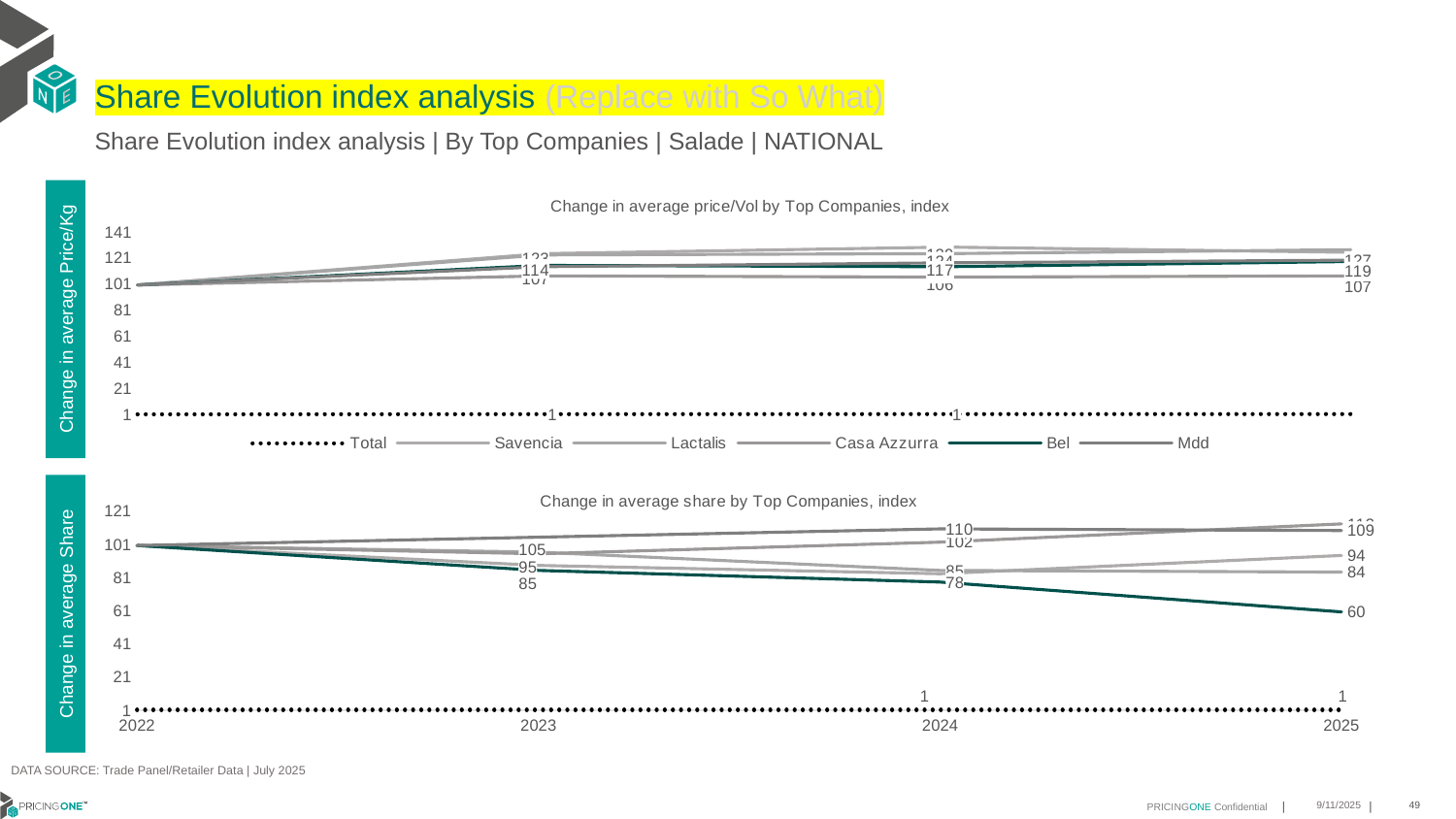

# Share Evolution index analysis (Replace with So What)
Share Evolution index analysis | By Top Companies | Salade | NATIONAL

### Chart: Change in average price/Vol by Top Companies, index

| Category | Total | Savencia | Lactalis | Casa Azzurra | Bel | Mdd |
|---|---|---|---|---|---|---|
| 2022 | 1.0 | 100.0 | 100.0 | 100.0 | 100.0 | 100.0 |
| 2023 | 1.1400122314807737 | 124.0 | 123.0 | 107.0 | 115.0 | 114.0 |
| 2024 | 1.1574898708049843 | 129.0 | 124.0 | 106.0 | 114.0 | 117.0 |
| 2025 | 1.1901039675865759 | 125.0 | 127.0 | 107.0 | 118.0 | 119.0 |
Change in average Price/Kg

### Chart: Change in average share by Top Companies, index

| Category | Total | Savencia | Lactalis | Casa Azzurra | Bel | Mdd |
|---|---|---|---|---|---|---|
| 2022 | 1.0 | 100.0 | 100.0 | 100.0 | 100.0 | 100.0 |
| 2023 | 1.0 | 88.0 | 96.0 | 95.0 | 85.0 | 105.0 |
| 2024 | 1.0 | 83.0 | 85.0 | 102.0 | 78.0 | 110.0 |
| 2025 | 1.0 | 94.0 | 84.0 | 113.0 | 60.0 | 109.0 |
Change in average Share
DATA SOURCE: Trade Panel/Retailer Data | July 2025

9/11/2025
49